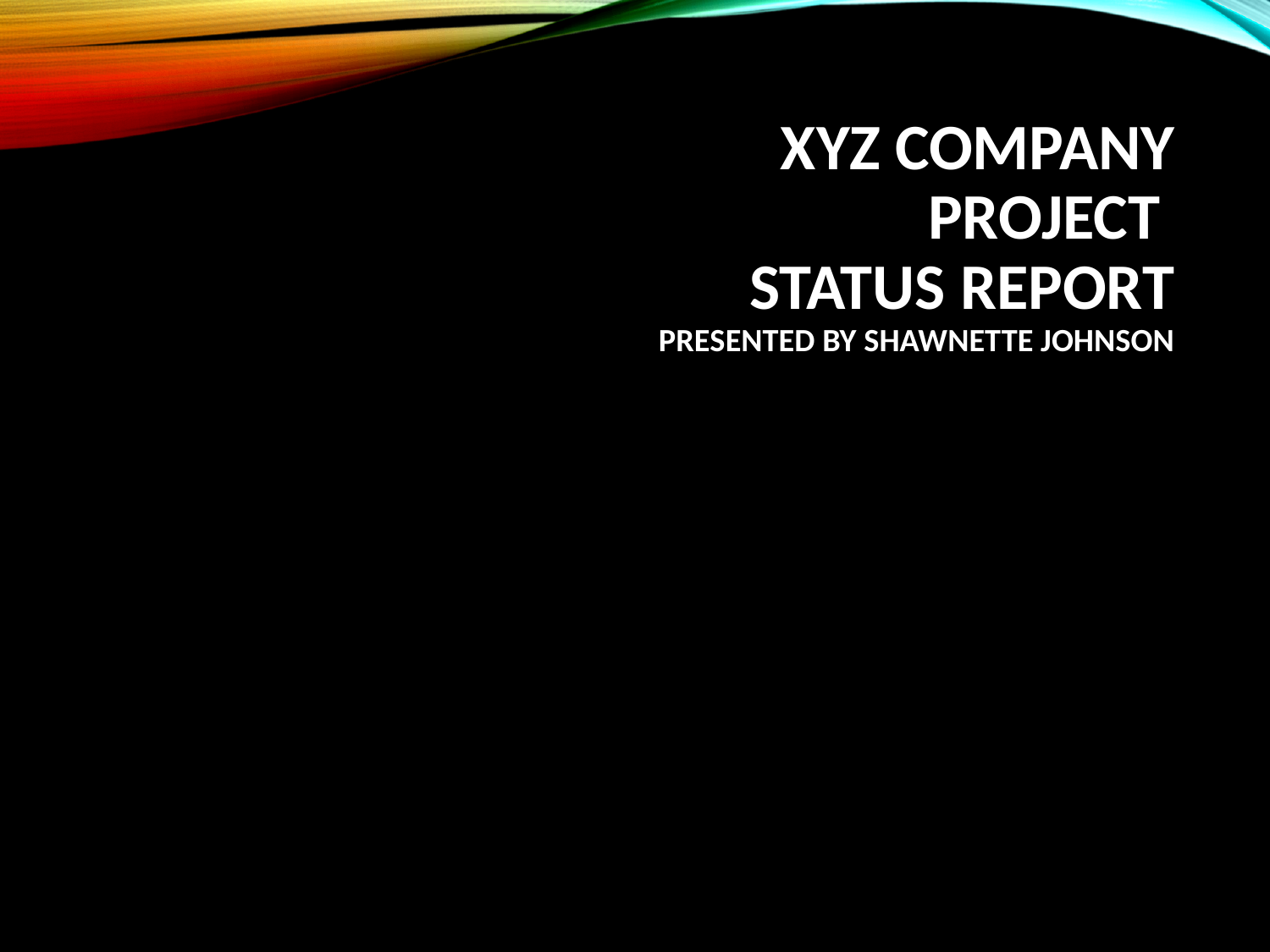

1
# XYZ Company Project Status Report Presented by Shawnette Johnson